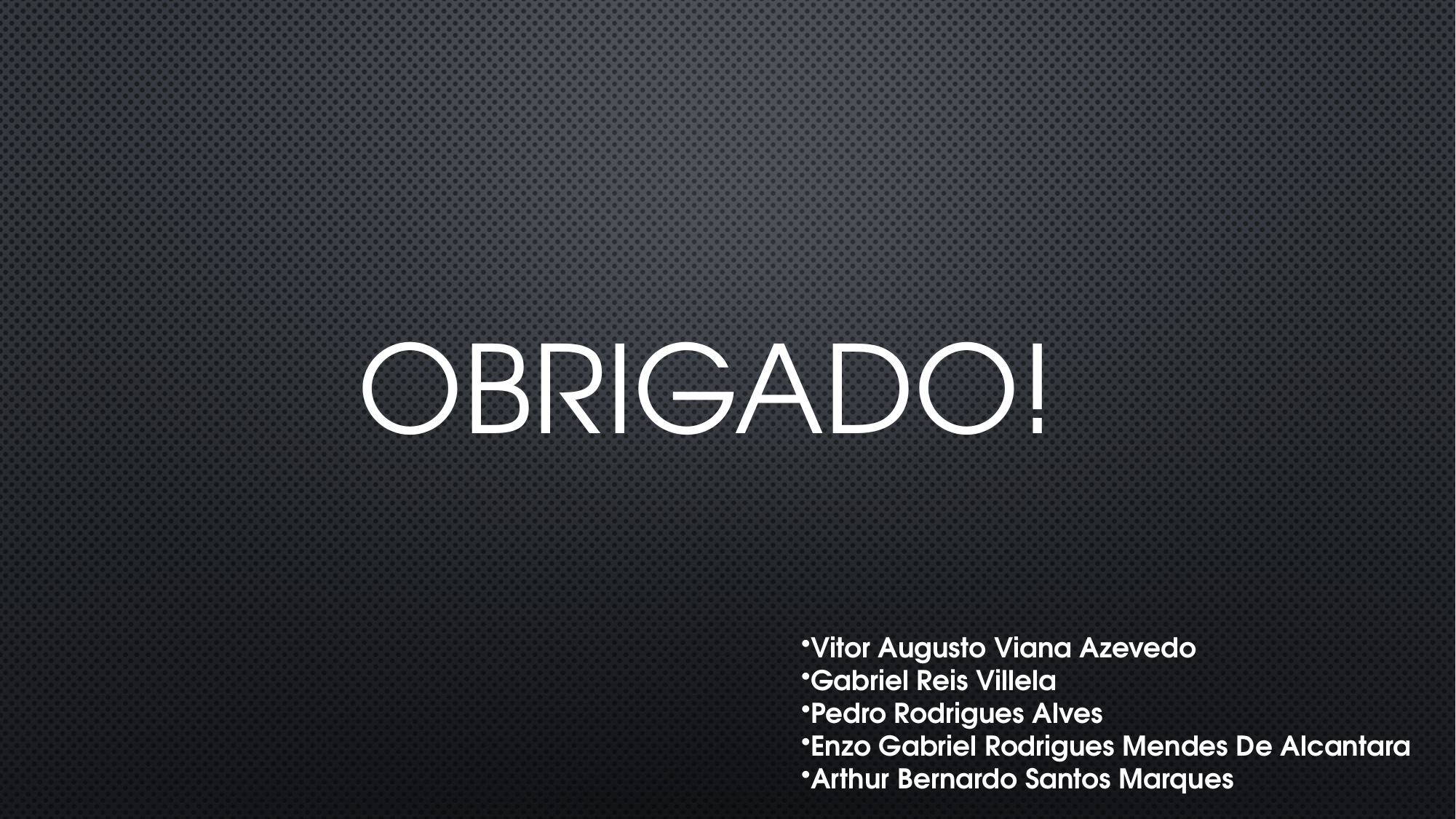

OBRIGADO!
Vitor Augusto Viana Azevedo​
Gabriel Reis Villela​
Pedro Rodrigues Alves​
Enzo Gabriel Rodrigues Mendes De Alcantara​
Arthur Bernardo Santos Marques​